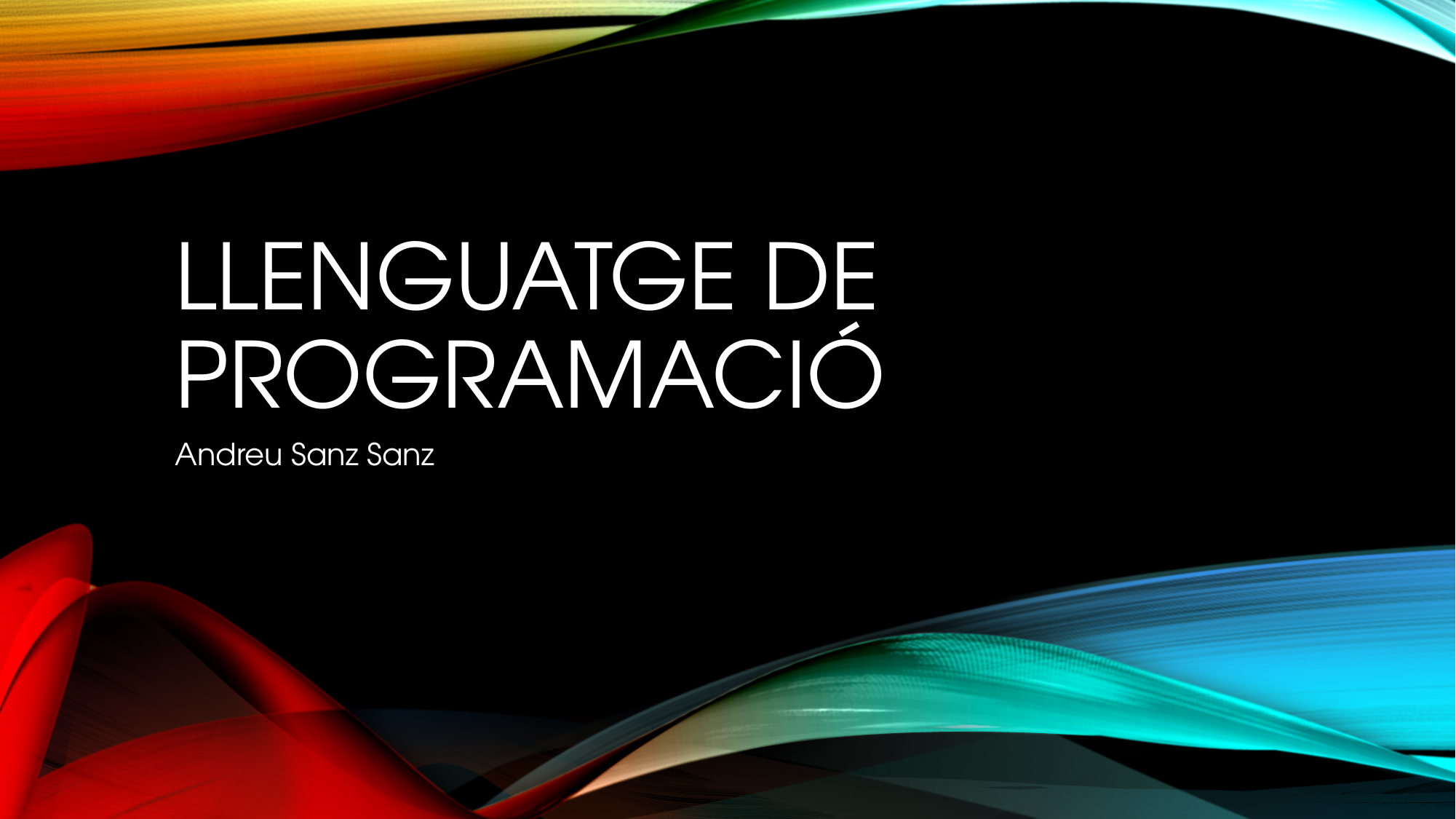

# Llenguatge de programació
Andreu Sanz Sanz